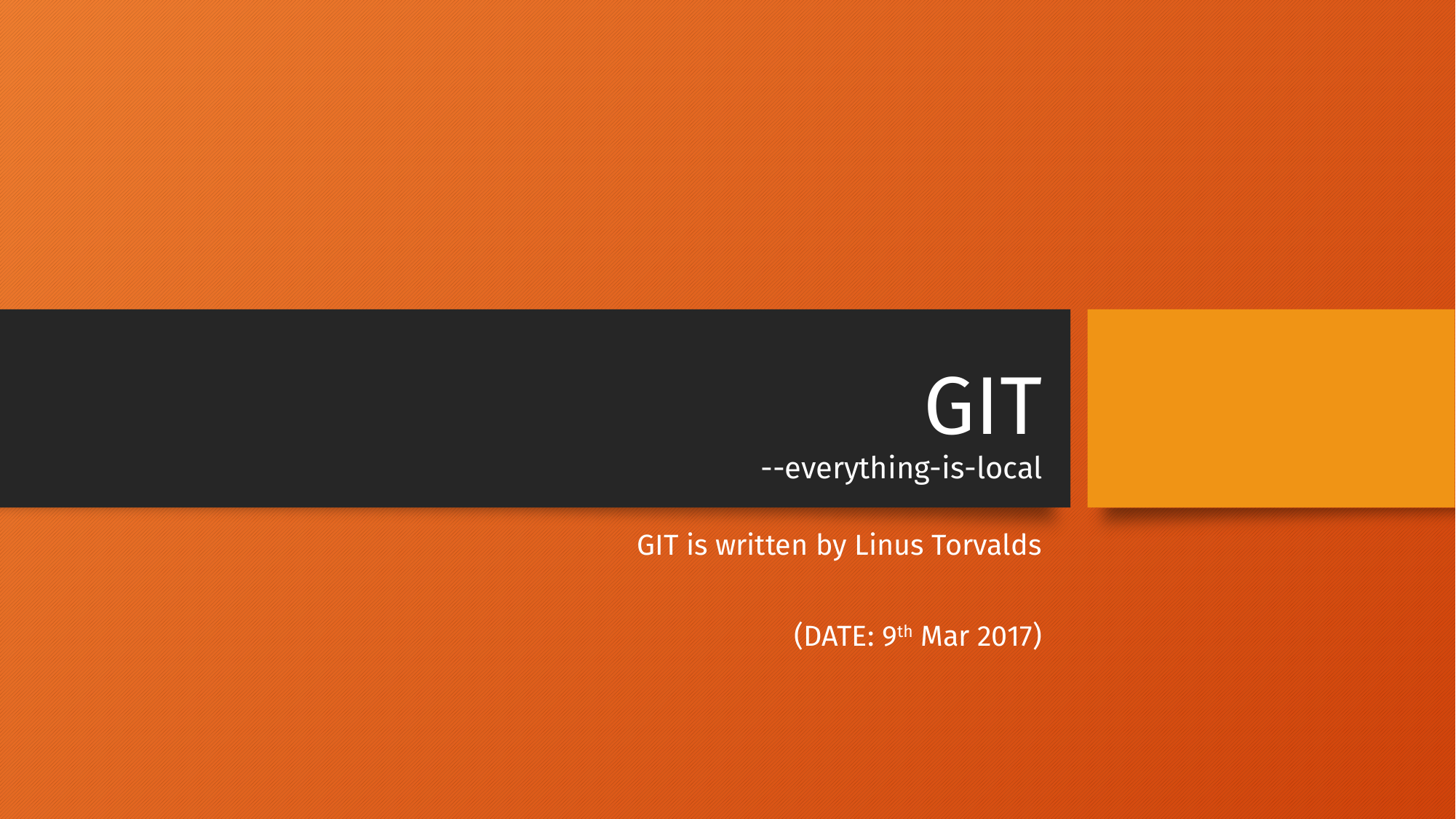

# GIT --everything-is-local
GIT is written by Linus Torvalds

(DATE: 9th Mar 2017)